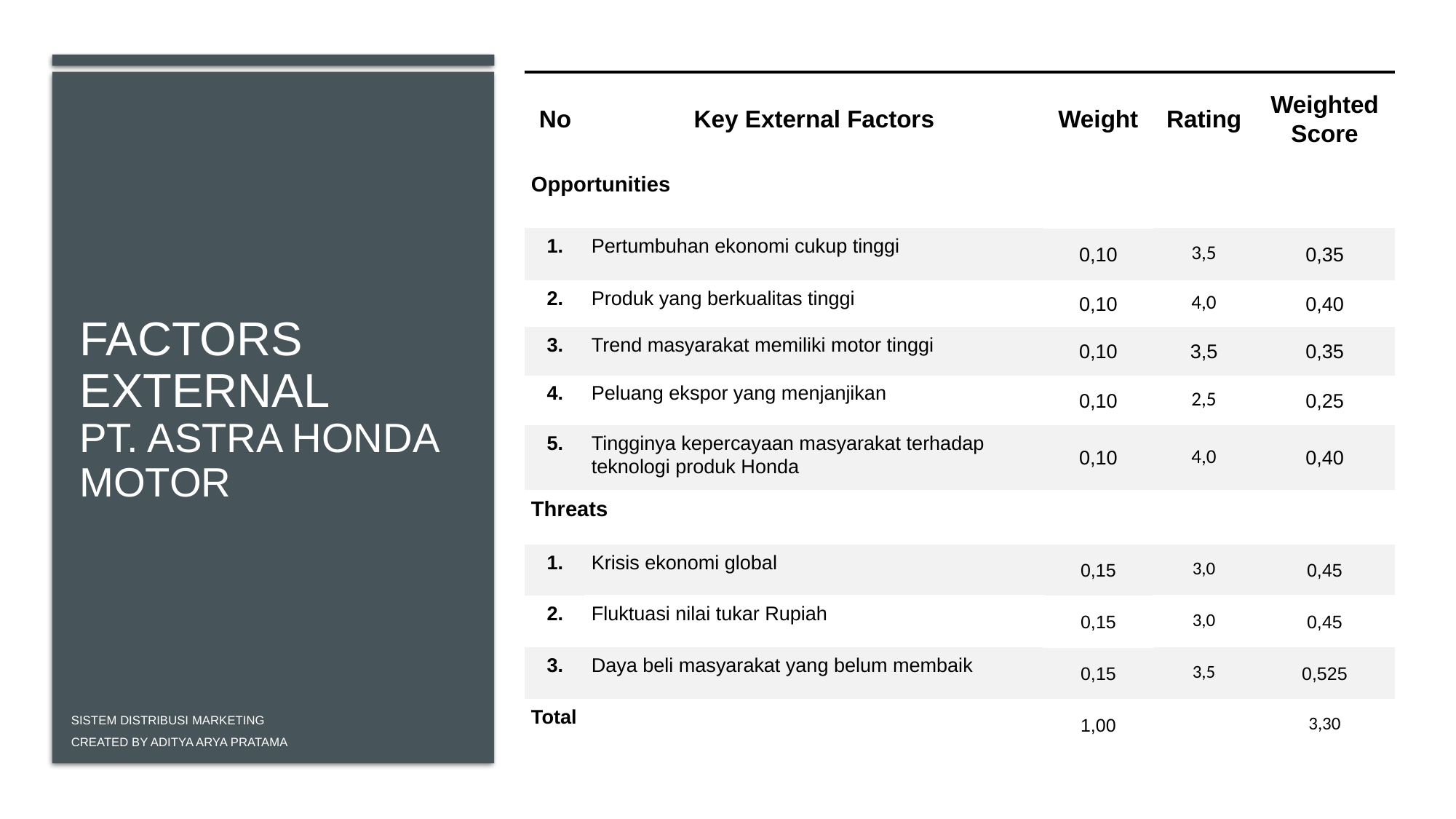

| No | Key External Factors | Weight | Rating | Weighted Score |
| --- | --- | --- | --- | --- |
| Opportunities |  |  |  |  |
| 1. | Pertumbuhan ekonomi cukup tinggi | 0,10 | 3,5 | 0,35 |
| 2. | Produk yang berkualitas tinggi | 0,10 | 4,0 | 0,40 |
| 3. | Trend masyarakat memiliki motor tinggi | 0,10 | 3,5 | 0,35 |
| 4. | Peluang ekspor yang menjanjikan | 0,10 | 2,5 | 0,25 |
| 5. | Tingginya kepercayaan masyarakat terhadap teknologi produk Honda | 0,10 | 4,0 | 0,40 |
| Threats |  |  |  |  |
| 1. | Krisis ekonomi global | 0,15 | 3,0 | 0,45 |
| 2. | Fluktuasi nilai tukar Rupiah | 0,15 | 3,0 | 0,45 |
| 3. | Daya beli masyarakat yang belum membaik | 0,15 | 3,5 | 0,525 |
| Total |  | 1,00 |  | 3,30 |
# Factors External PT. ASTRA HONDA MOTOR

Sistem distribusi marketing
Created BY Aditya arya pratama